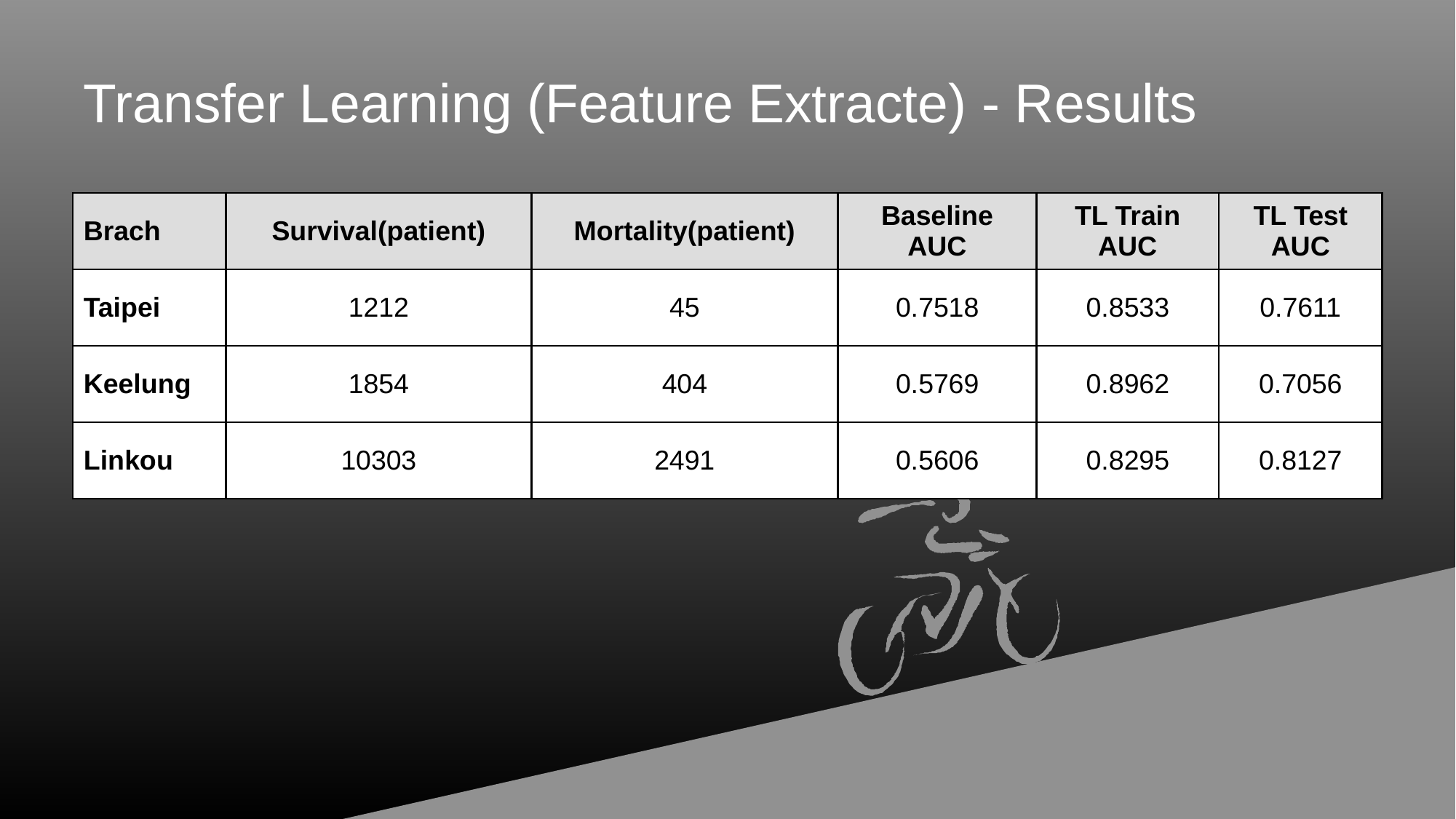

# Transfer Learning (Feature Extracte) - Results
| Brach | Survival(patient) | Mortality(patient) | Baseline AUC | TL Train AUC | TL Test AUC |
| --- | --- | --- | --- | --- | --- |
| Taipei | 1212 | 45 | 0.7518 | 0.8533 | 0.7611 |
| Keelung | 1854 | 404 | 0.5769 | 0.8962 | 0.7056 |
| Linkou | 10303 | 2491 | 0.5606 | 0.8295 | 0.8127 |